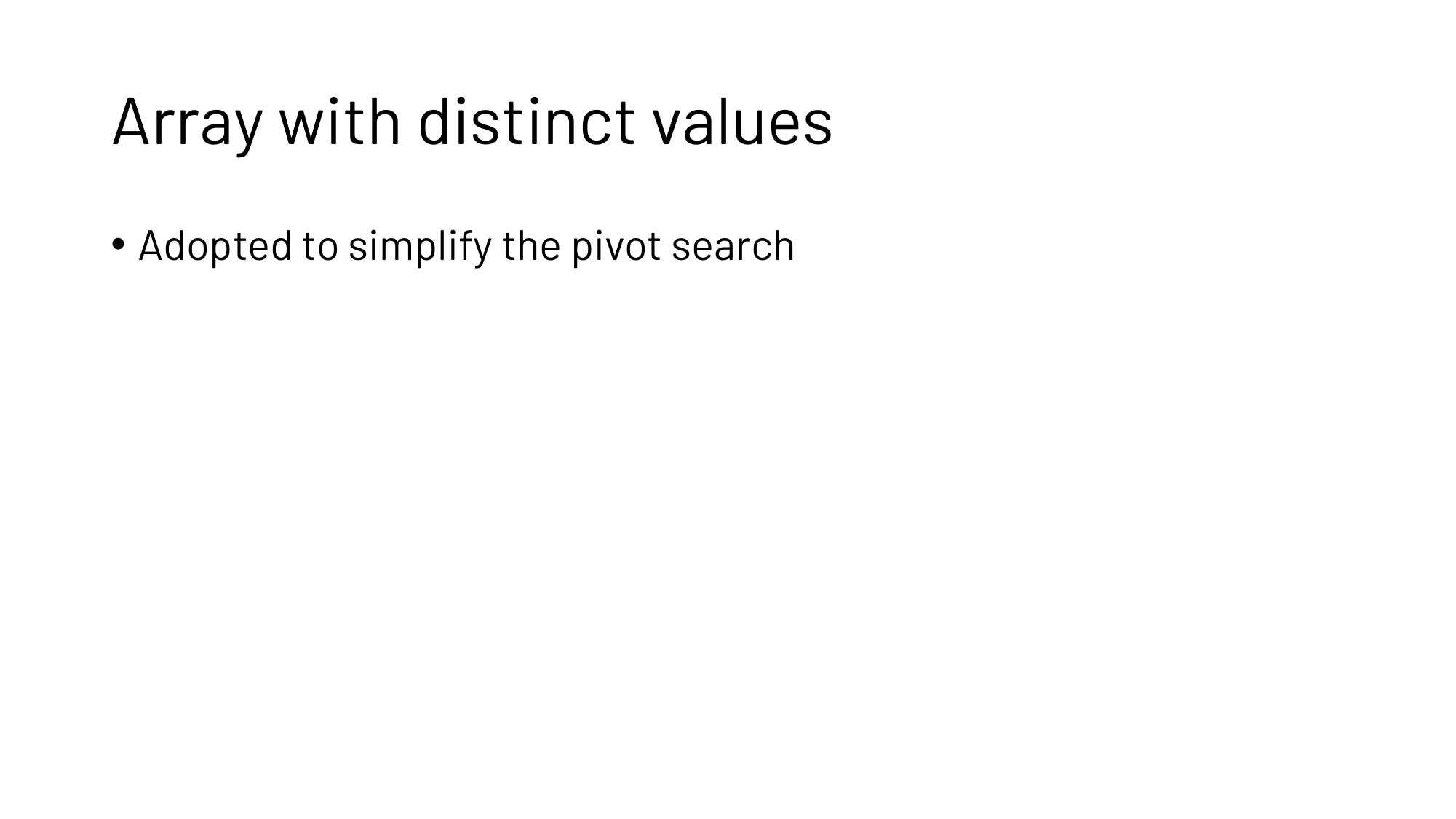

# Array with distinct values
Adopted to simplify the pivot search